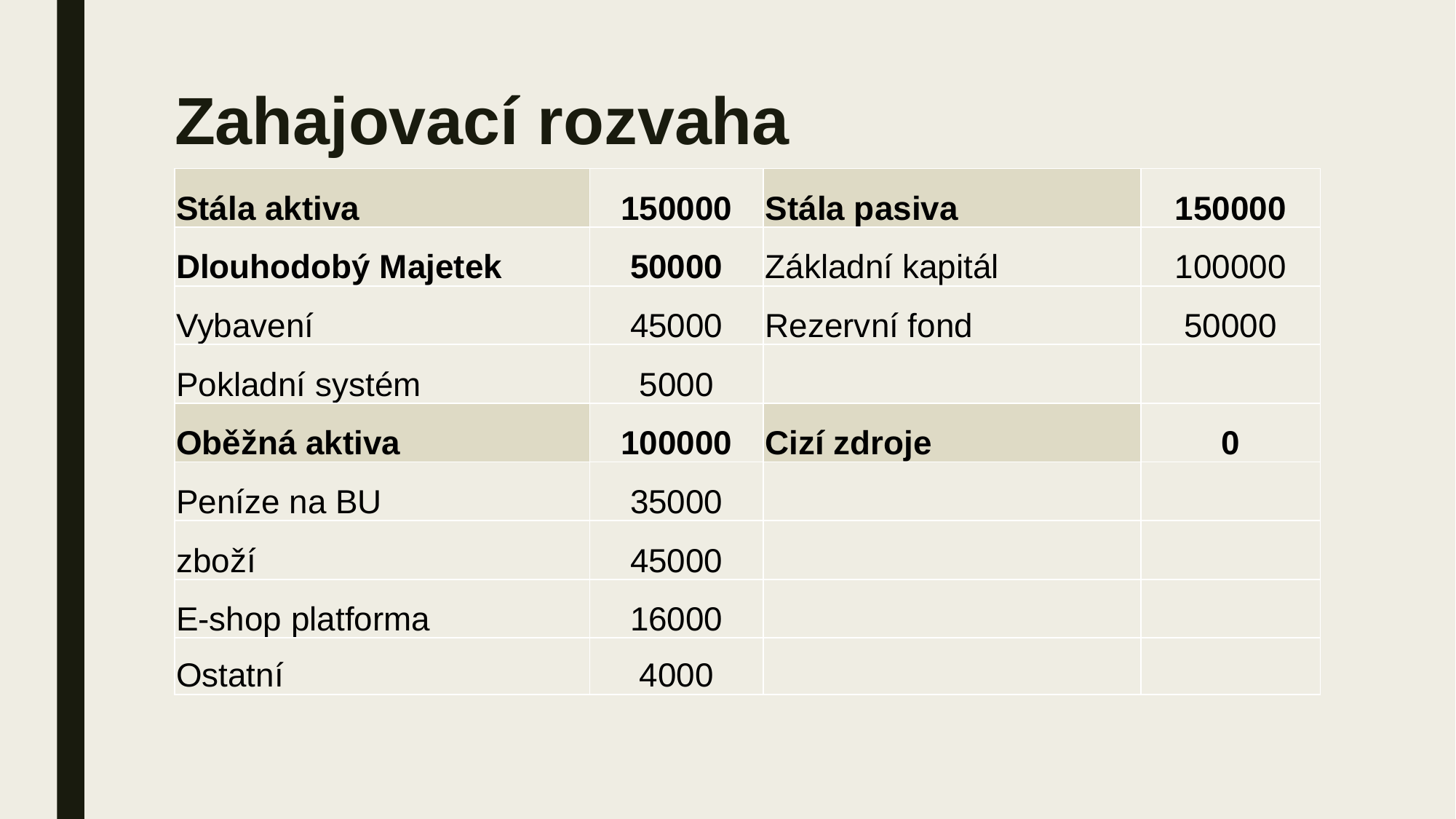

# Zahajovací rozvaha
| Stála aktiva | 150000 | Stála pasiva | 150000 |
| --- | --- | --- | --- |
| Dlouhodobý Majetek | 50000 | Základní kapitál | 100000 |
| Vybavení | 45000 | Rezervní fond | 50000 |
| Pokladní systém | 5000 |  |  |
| Oběžná aktiva | 100000 | Cizí zdroje | 0 |
| Peníze na BU | 35000 |  |  |
| zboží | 45000 |  |  |
| E-shop platforma | 16000 |  |  |
| Ostatní | 4000 |  |  |